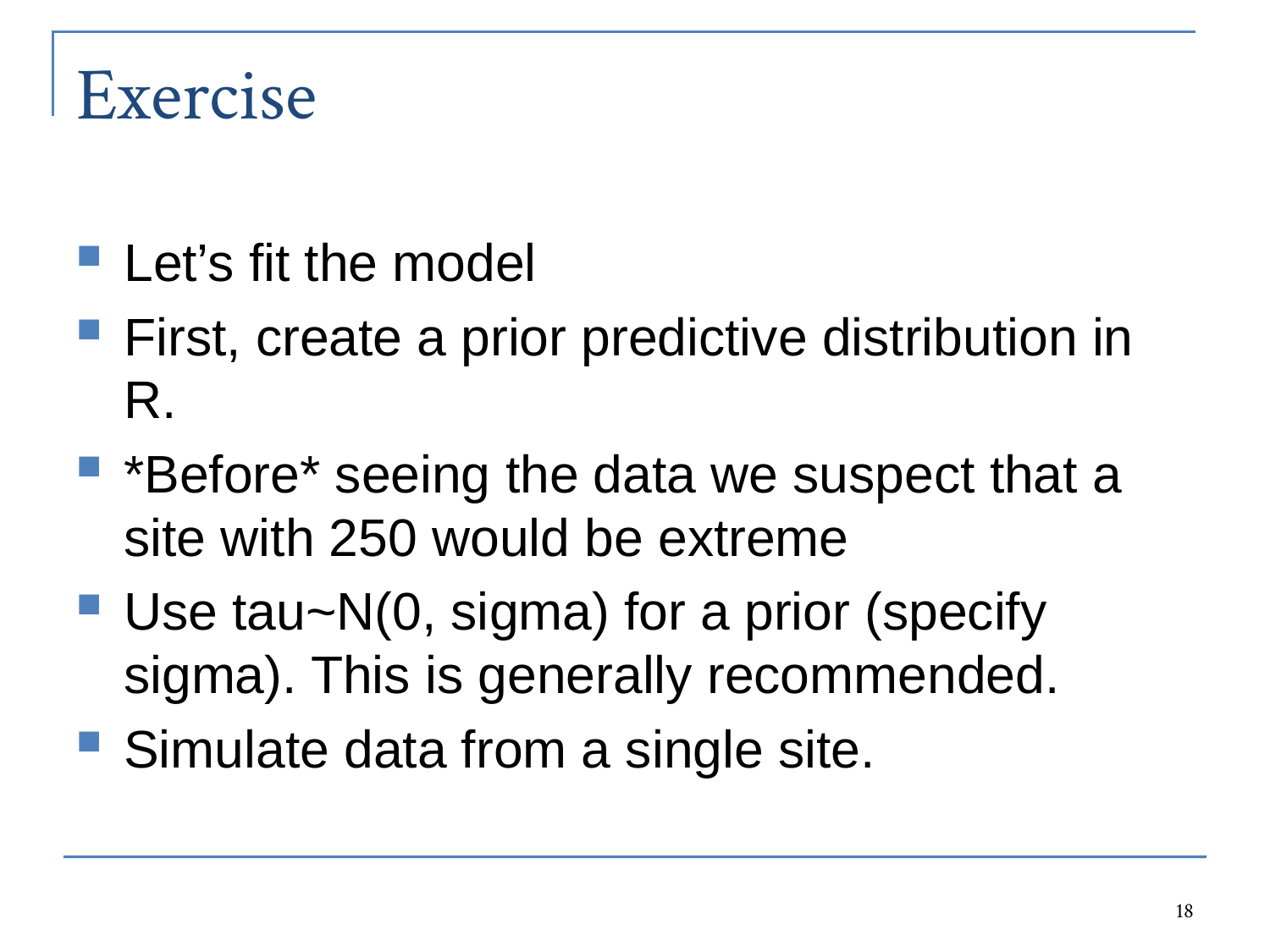

# Exercise
Let’s fit the model
First, create a prior predictive distribution in R.
*Before* seeing the data we suspect that a site with 250 would be extreme
Use tau~N(0, sigma) for a prior (specify sigma). This is generally recommended.
Simulate data from a single site.
18